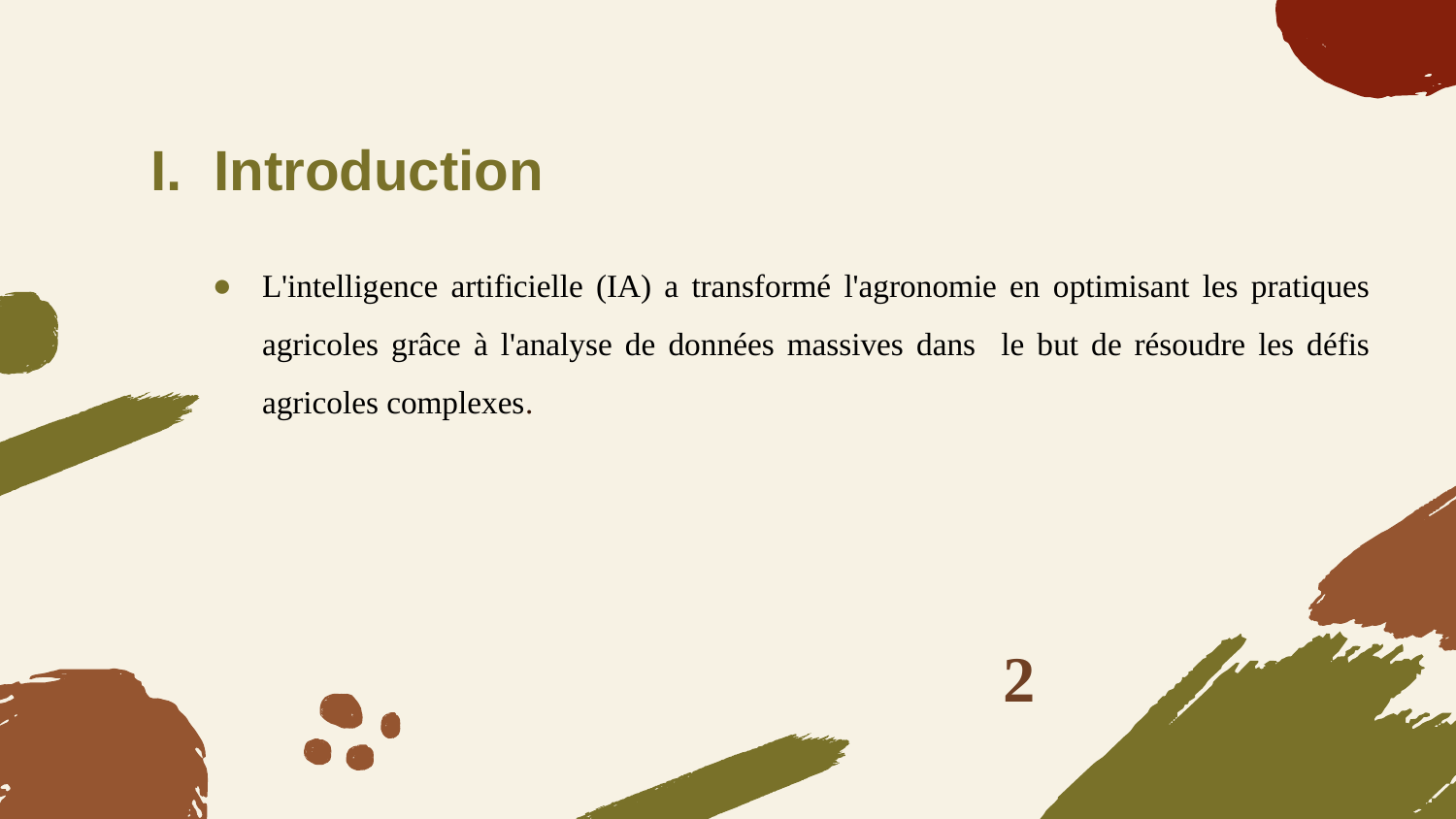

# Introduction
L'intelligence artificielle (IA) a transformé l'agronomie en optimisant les pratiques agricoles grâce à l'analyse de données massives dans  le but de résoudre les défis agricoles complexes.

2